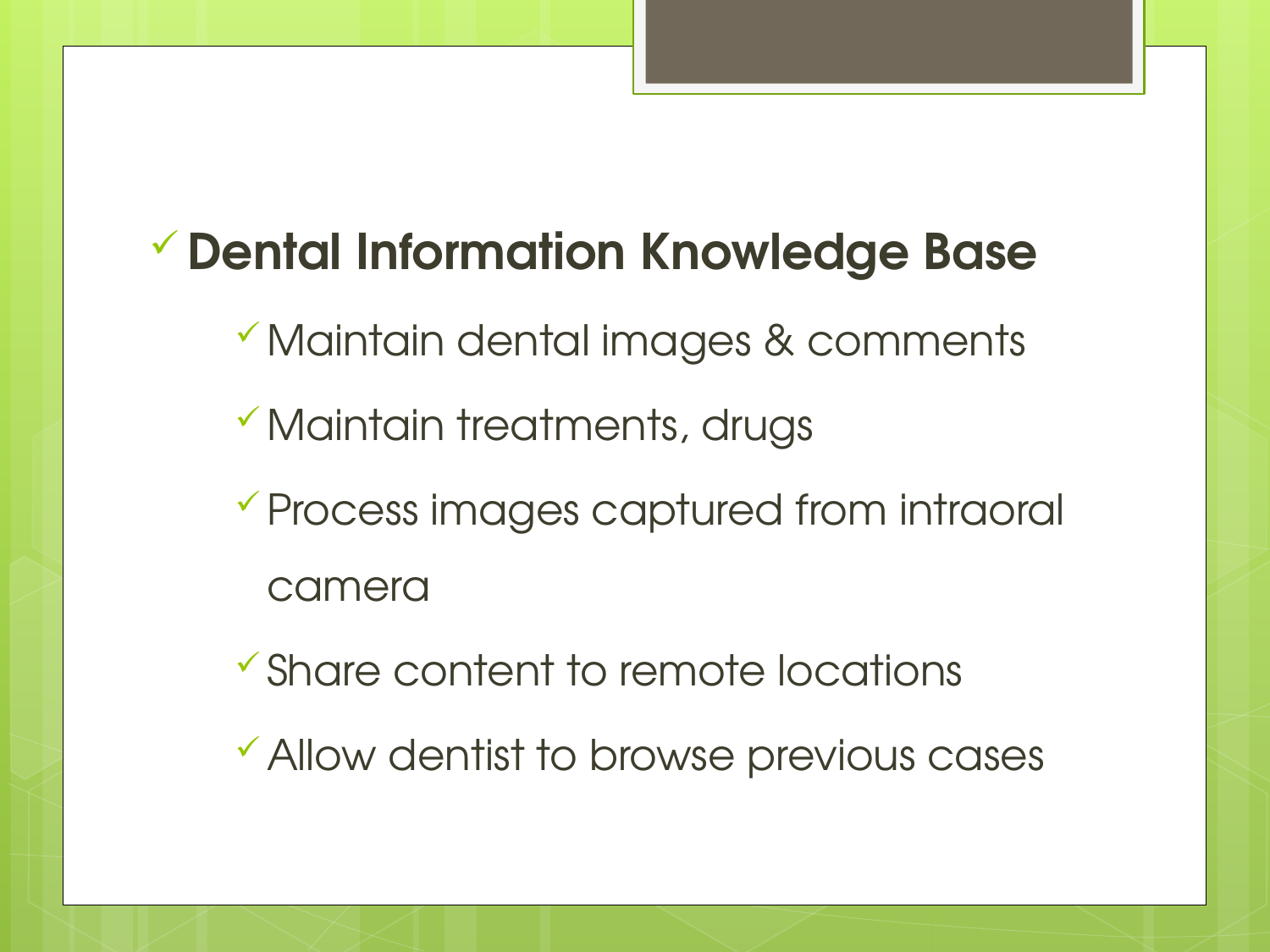

Dental Information Knowledge Base
Maintain dental images & comments
Maintain treatments, drugs
Process images captured from intraoral camera
Share content to remote locations
Allow dentist to browse previous cases